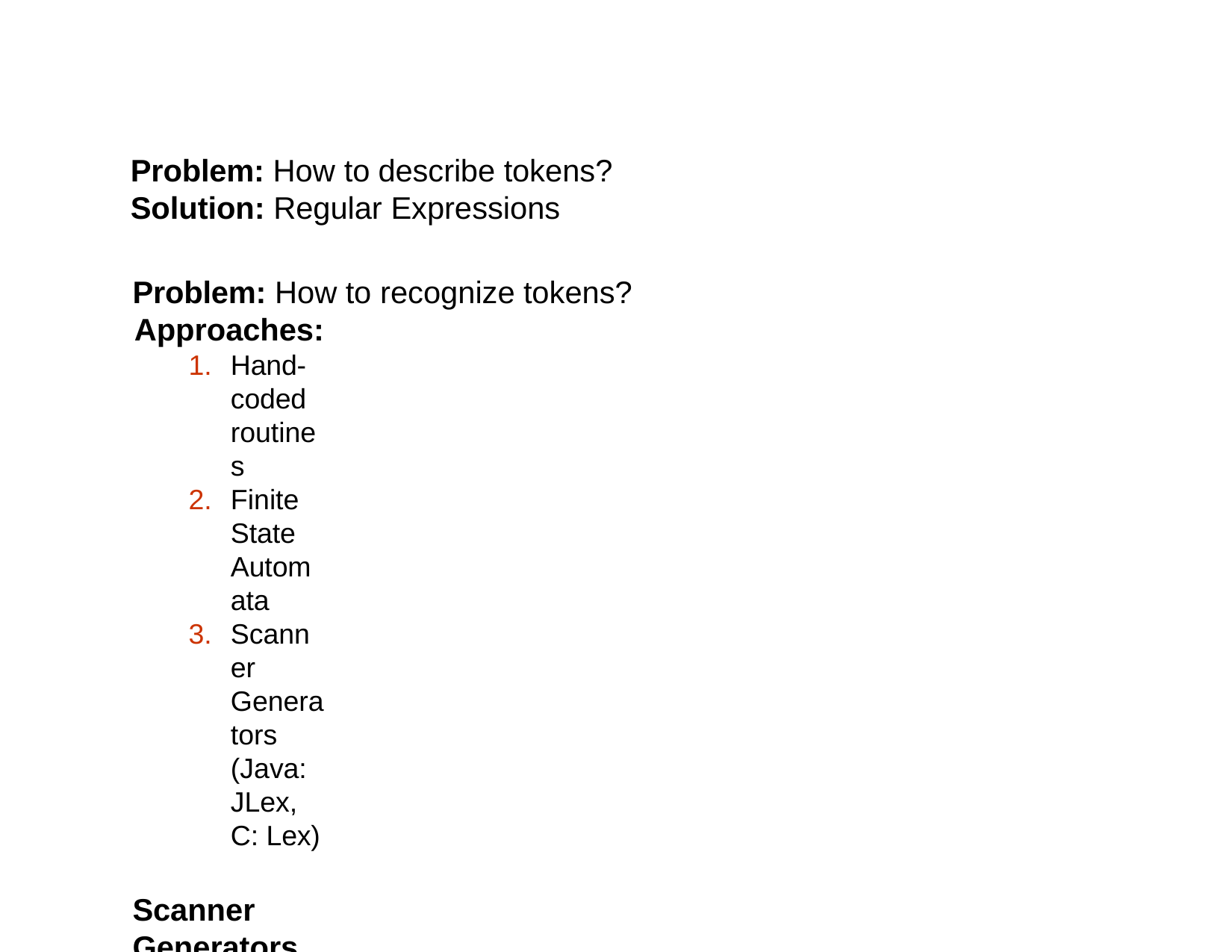

# Problem: How to describe tokens?
Solution: Regular Expressions
Problem: How to recognize tokens?
Approaches:
Hand-coded routines
Finite State Automata
Scanner Generators (Java: JLex, C: Lex)

Scanner Generators
Input: Sequence of regular definitions
Output: A lexer (e.g., a program in Java or “C”)

Approach:
Read in regular expressions
Convert into a Finite State Automaton (FSA)
Optimize the FSA
Represent the FSA with tables / arrays
Generate a table-driven lexer (Combine “canned” code with tables.)